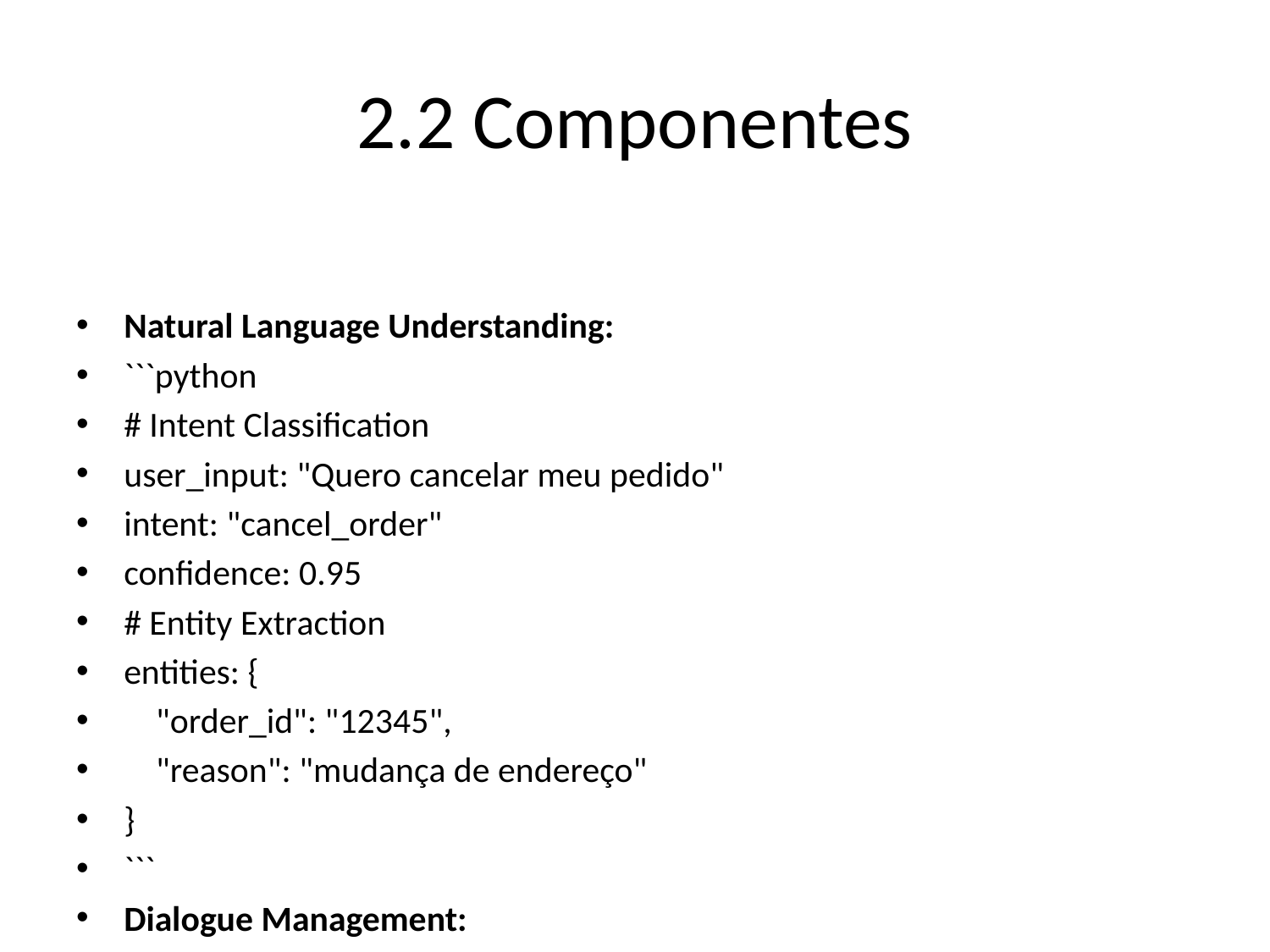

# 2.2 Componentes

Natural Language Understanding:
```python
# Intent Classification
user_input: "Quero cancelar meu pedido"
intent: "cancel_order"
confidence: 0.95
# Entity Extraction
entities: {
    "order_id": "12345",
    "reason": "mudança de endereço"
}
```
Dialogue Management:
- State tracking
- Context management
- Flow control
- Escalation rules
Response Generation:
- Template-based for structured responses
- Neural generation for open-domain
- Personality consistency